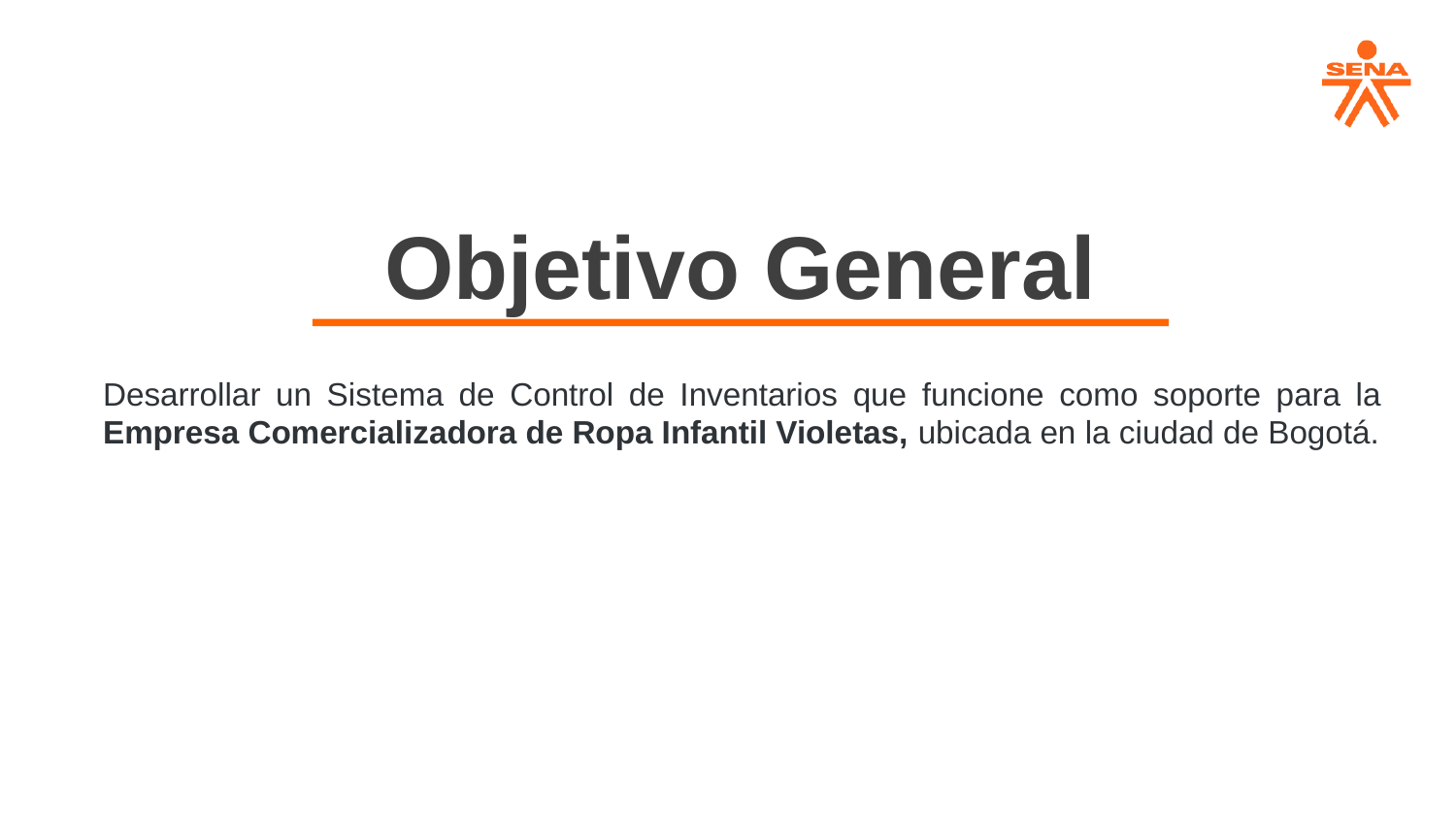

Objetivo General

Desarrollar un Sistema de Control de Inventarios que funcione como soporte para la Empresa Comercializadora de Ropa Infantil Violetas, ubicada en la ciudad de Bogotá.